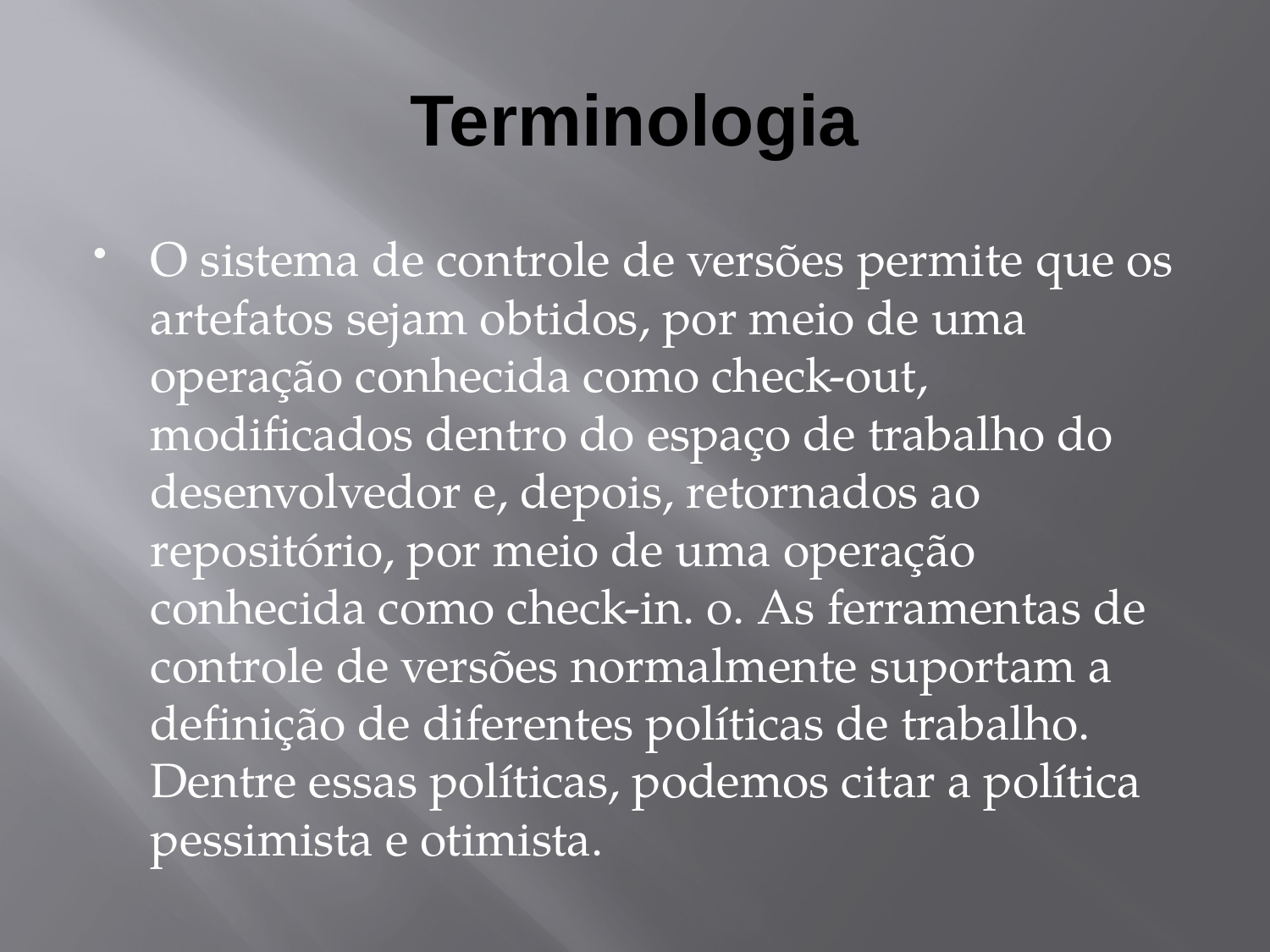

# Terminologia
O sistema de controle de versões permite que os artefatos sejam obtidos, por meio de uma operação conhecida como check-out, modificados dentro do espaço de trabalho do desenvolvedor e, depois, retornados ao repositório, por meio de uma operação conhecida como check-in. o. As ferramentas de controle de versões normalmente suportam a definição de diferentes políticas de trabalho. Dentre essas políticas, podemos citar a política pessimista e otimista.